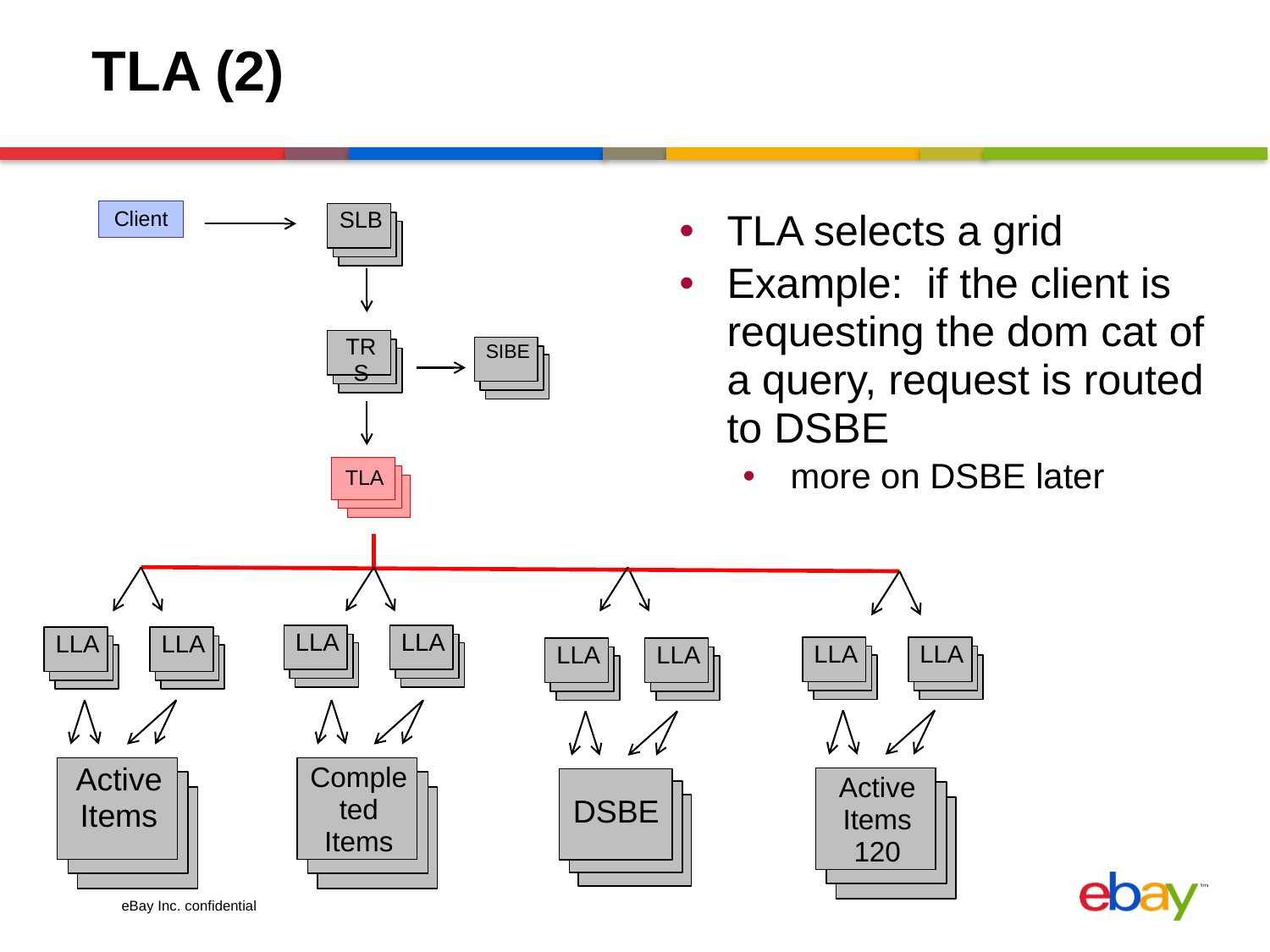

# TLA (2)
Client
SLB

TLA selects a grid
Example:  if the client is requesting the dom cat of a query, request is routed to DSBE
more on DSBE later
TRS

SIBE

TLA

LLA

LLA

LLA

LLA

LLA

LLA

LLA

LLA

Active Items

Completed Items

Active Items 120

DSBE